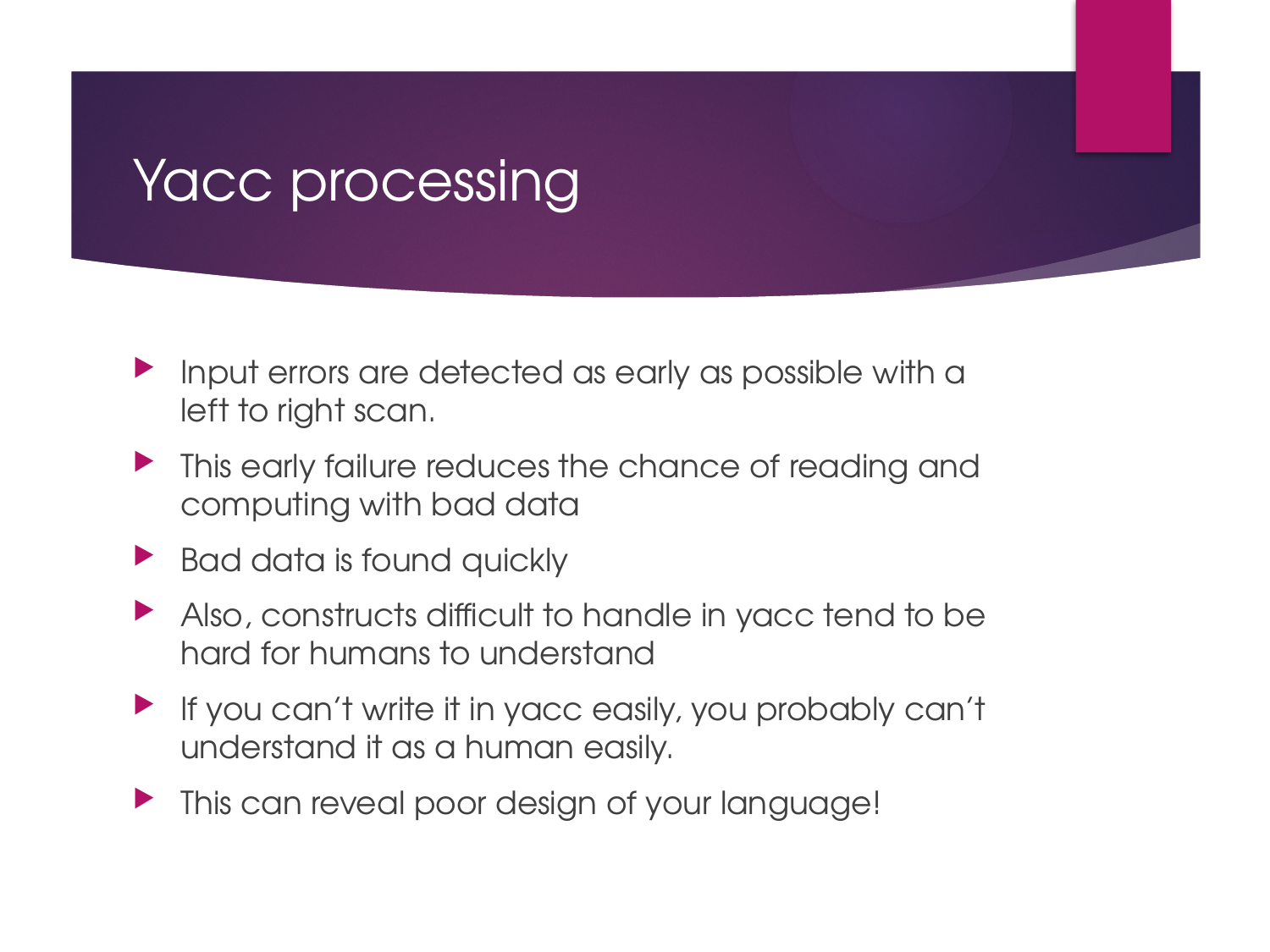

# Yacc processing
Input errors are detected as early as possible with a left to right scan.
This early failure reduces the chance of reading and computing with bad data
Bad data is found quickly
Also, constructs difficult to handle in yacc tend to be hard for humans to understand
If you can’t write it in yacc easily, you probably can’t understand it as a human easily.
This can reveal poor design of your language!